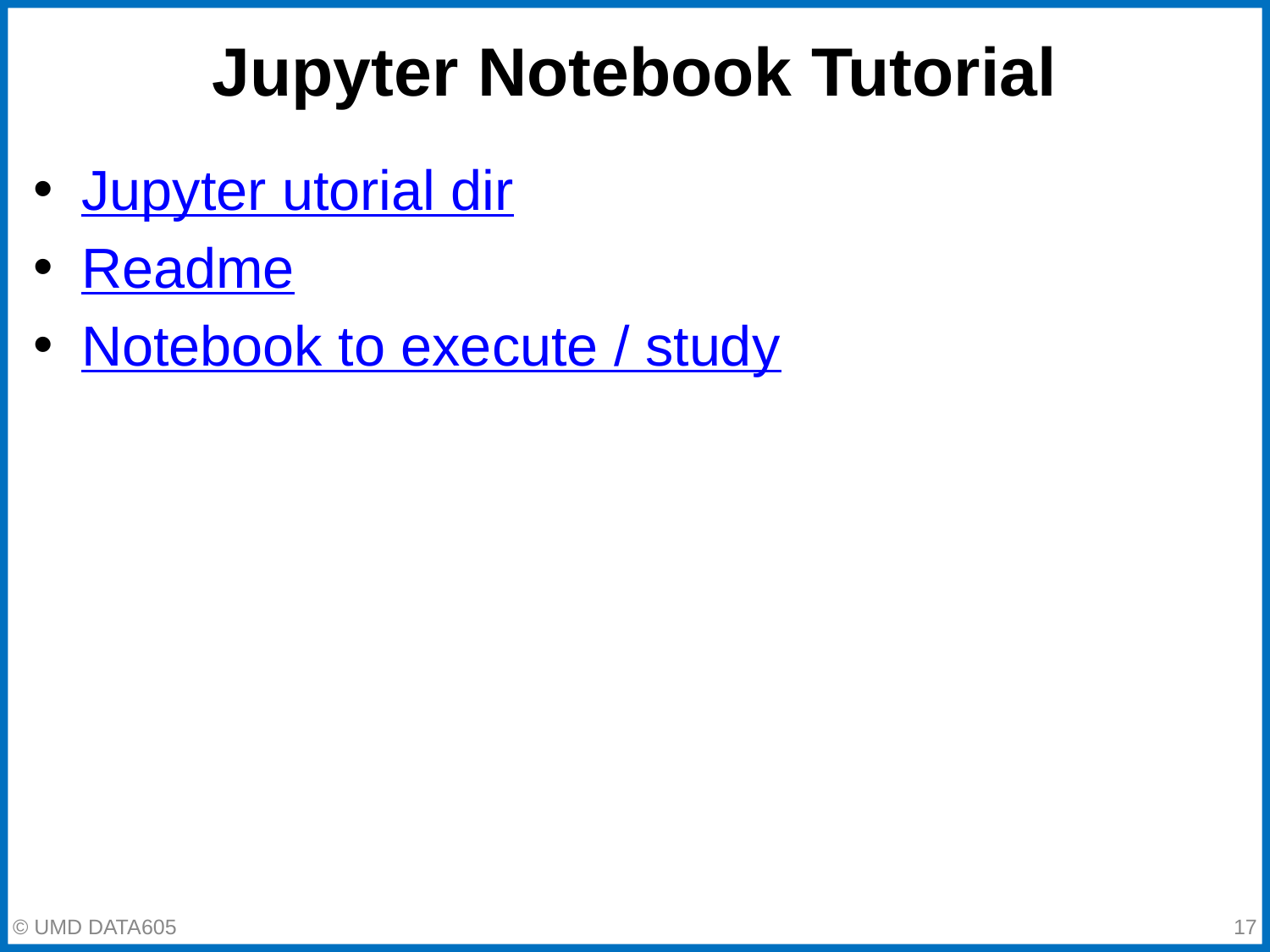

# Jupyter Notebook Tutorial
Jupyter utorial dir
Readme
Notebook to execute / study
© UMD DATA605
17